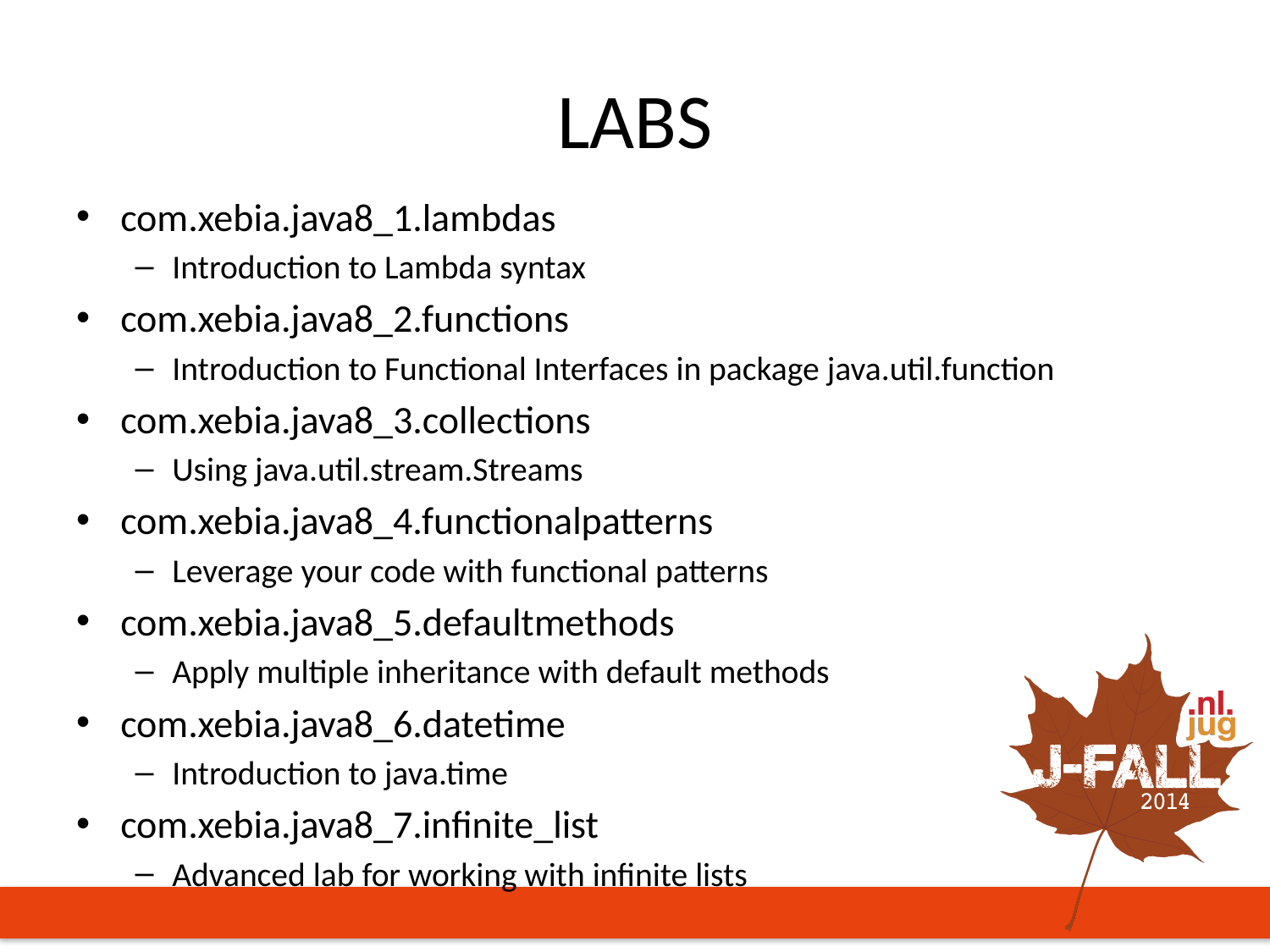

# LABS
com.xebia.java8_1.lambdas
Introduction to Lambda syntax
com.xebia.java8_2.functions
Introduction to Functional Interfaces in package java.util.function
com.xebia.java8_3.collections
Using java.util.stream.Streams
com.xebia.java8_4.functionalpatterns
Leverage your code with functional patterns
com.xebia.java8_5.defaultmethods
Apply multiple inheritance with default methods
com.xebia.java8_6.datetime
Introduction to java.time
com.xebia.java8_7.infinite_list
Advanced lab for working with infinite lists